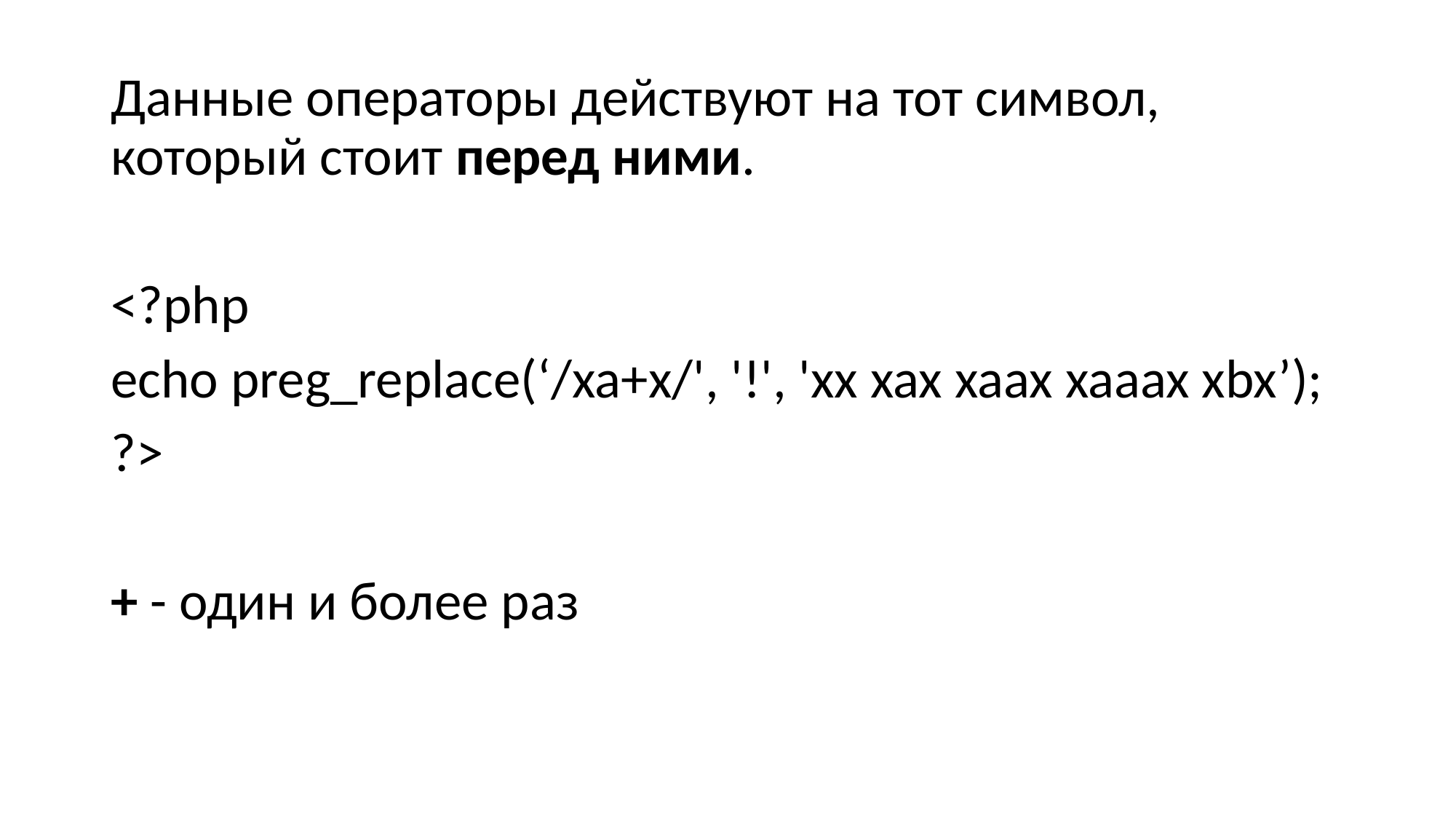

#
Данные операторы действуют на тот символ, который стоит перед ними.

<?php
echo preg_replace(‘/xa+x/', '!', 'xx xax xaax xaaax xbx’);
?>

+ - один и более раз